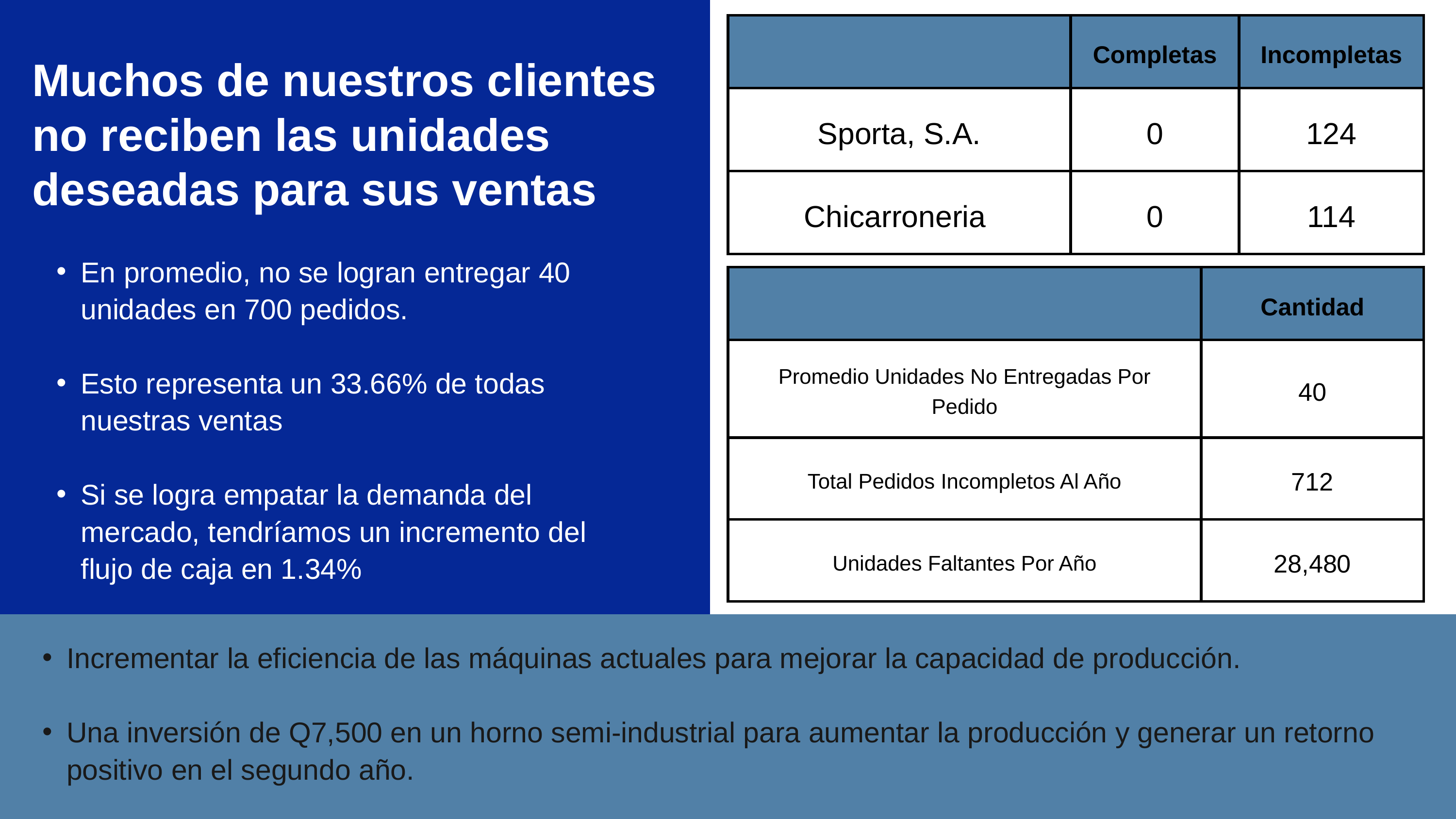

|  | Completas | Incompletas |
| --- | --- | --- |
| Sporta, S.A. | 0 | 124 |
| Chicarroneria | 0 | 114 |
Muchos de nuestros clientes no reciben las unidades deseadas para sus ventas
En promedio, no se logran entregar 40 unidades en 700 pedidos.

Esto representa un 33.66% de todas nuestras ventas

Si se logra empatar la demanda del mercado, tendríamos un incremento del flujo de caja en 1.34%
|  | Cantidad |
| --- | --- |
| Promedio Unidades No Entregadas Por Pedido | 40 |
| Total Pedidos Incompletos Al Año | 712 |
| Unidades Faltantes Por Año | 28,480 |

Incrementar la eficiencia de las máquinas actuales para mejorar la capacidad de producción.

Una inversión de Q7,500 en un horno semi-industrial para aumentar la producción y generar un retorno positivo en el segundo año.